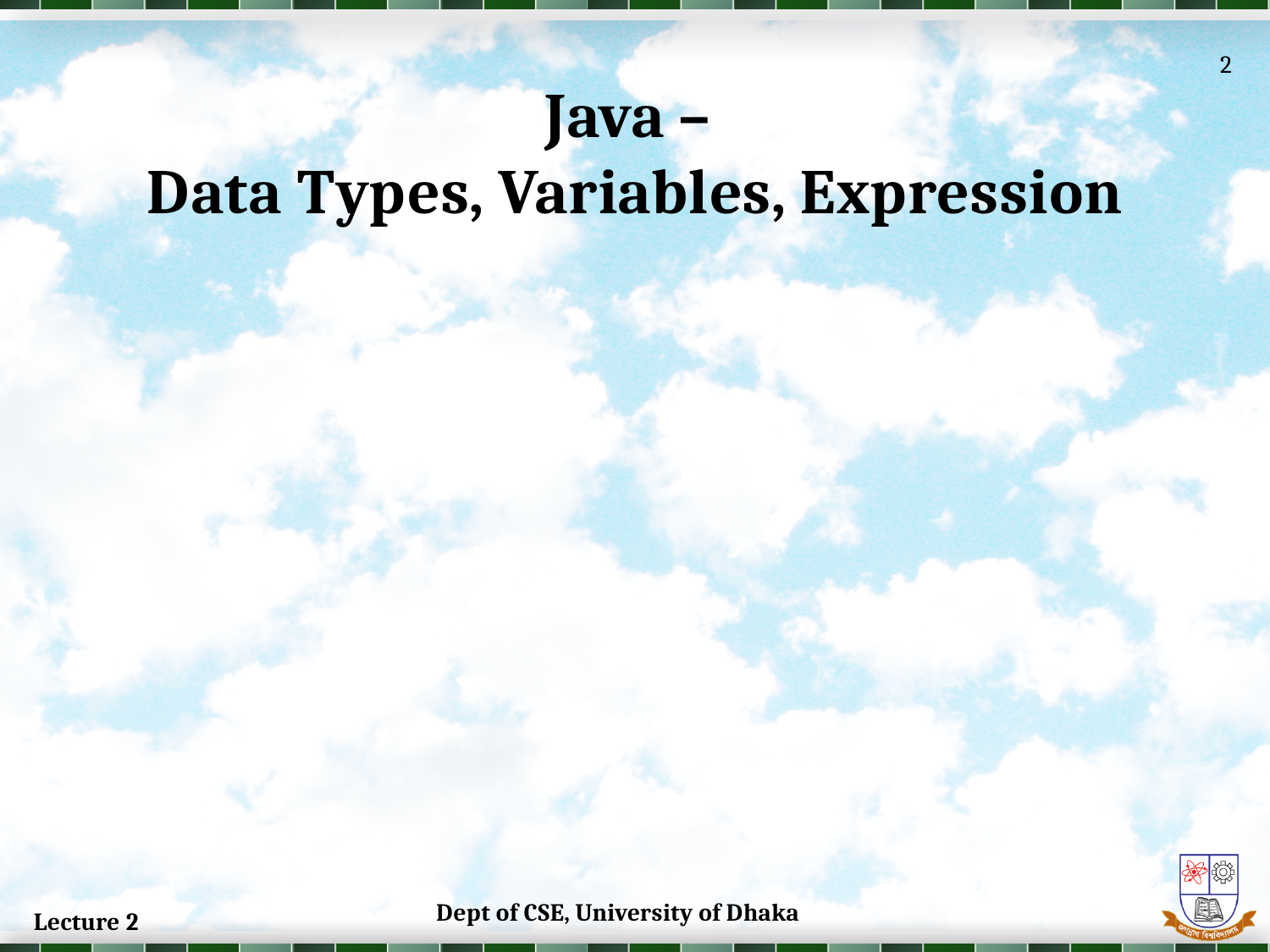

2
Java –
Data Types, Variables, Expression
2
Dept of CSE, University of Dhaka